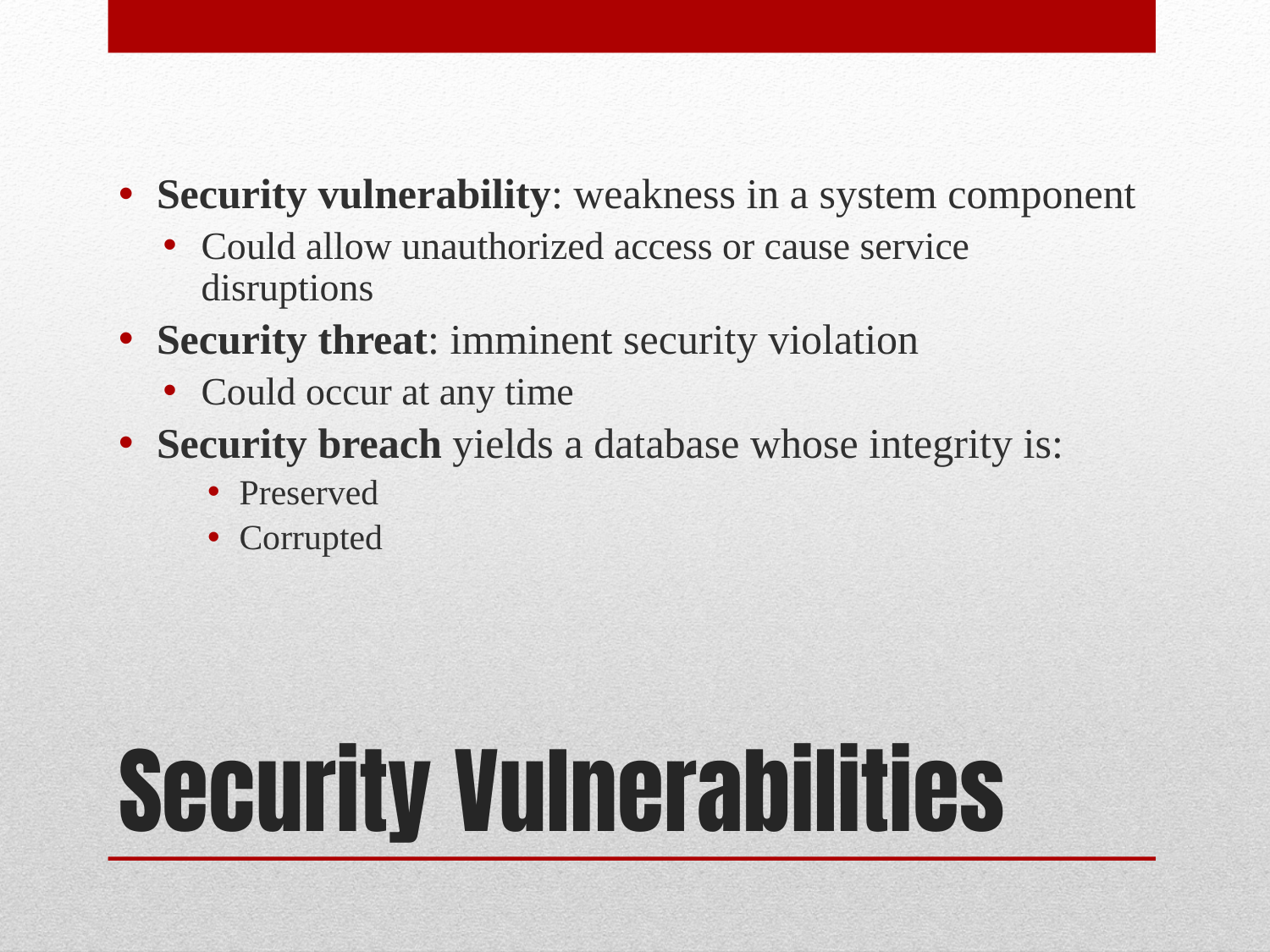

Security vulnerability: weakness in a system component
Could allow unauthorized access or cause service disruptions
Security threat: imminent security violation
Could occur at any time
Security breach yields a database whose integrity is:
Preserved
Corrupted
# Security Vulnerabilities